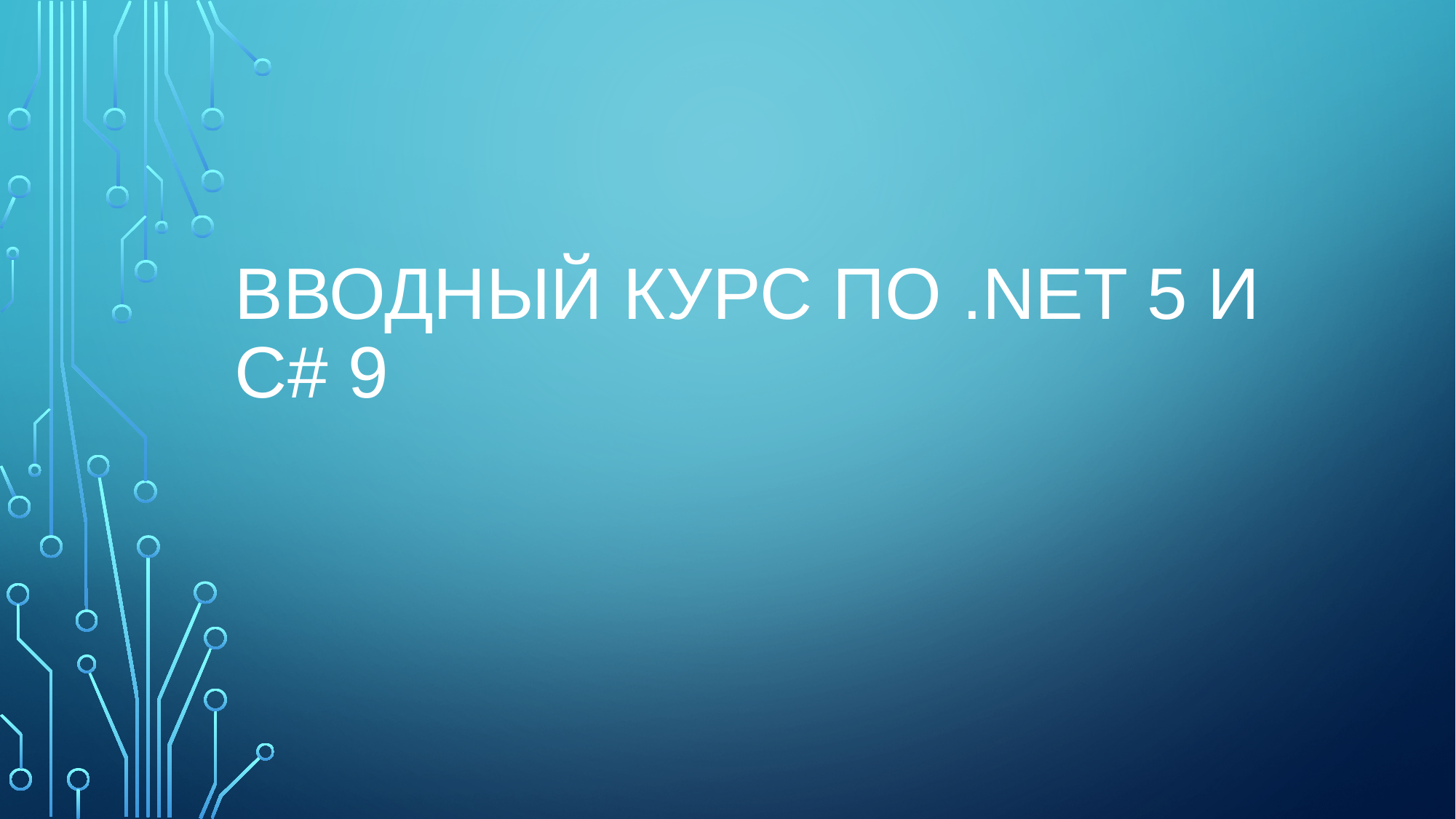

# Вводный курс по .net 5 и с# 9